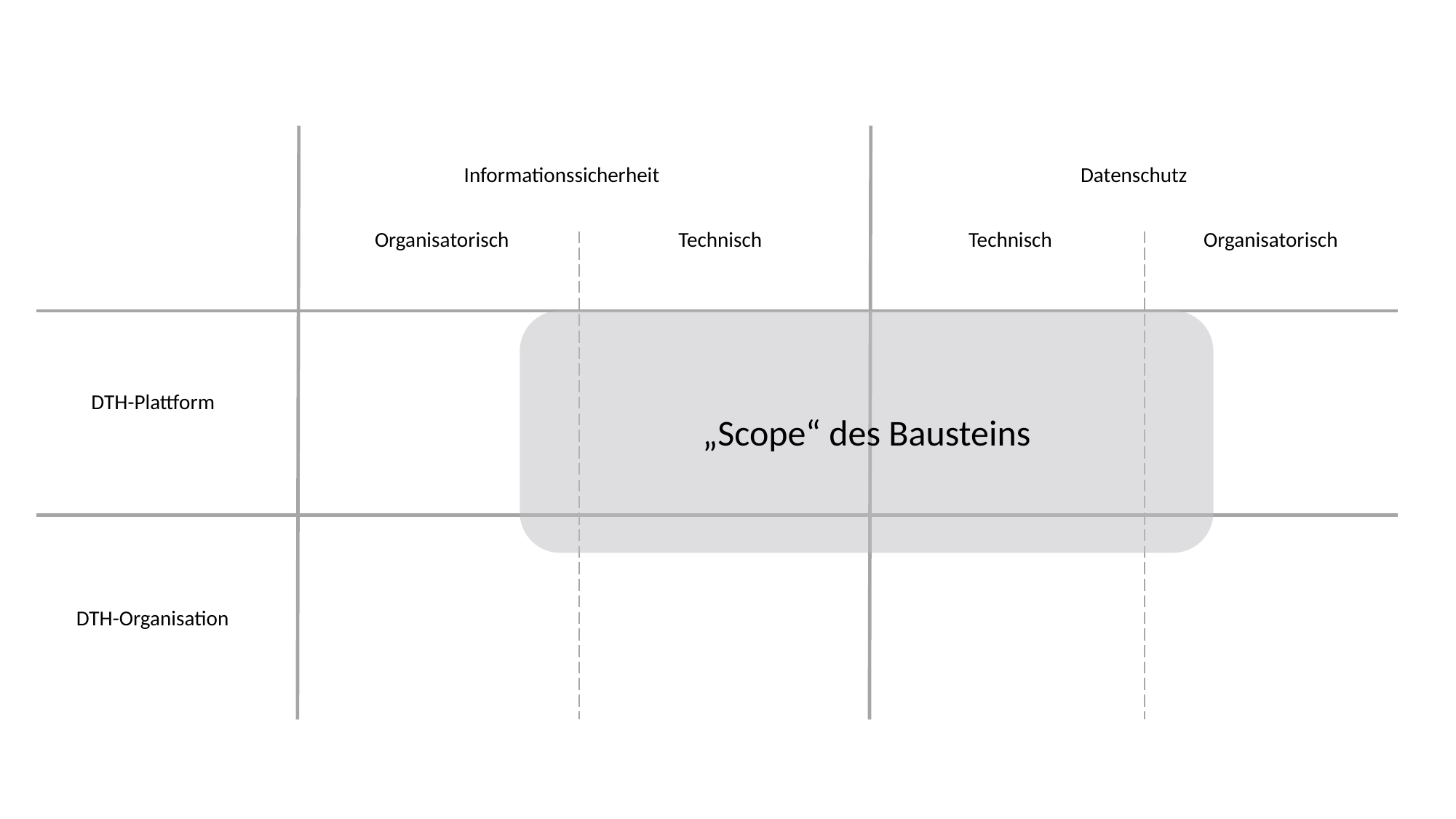

Informationssicherheit
Datenschutz
Organisatorisch
Technisch
Organisatorisch
Technisch
„Scope“ des Bausteins
DTH-Plattform
DTH-Organisation